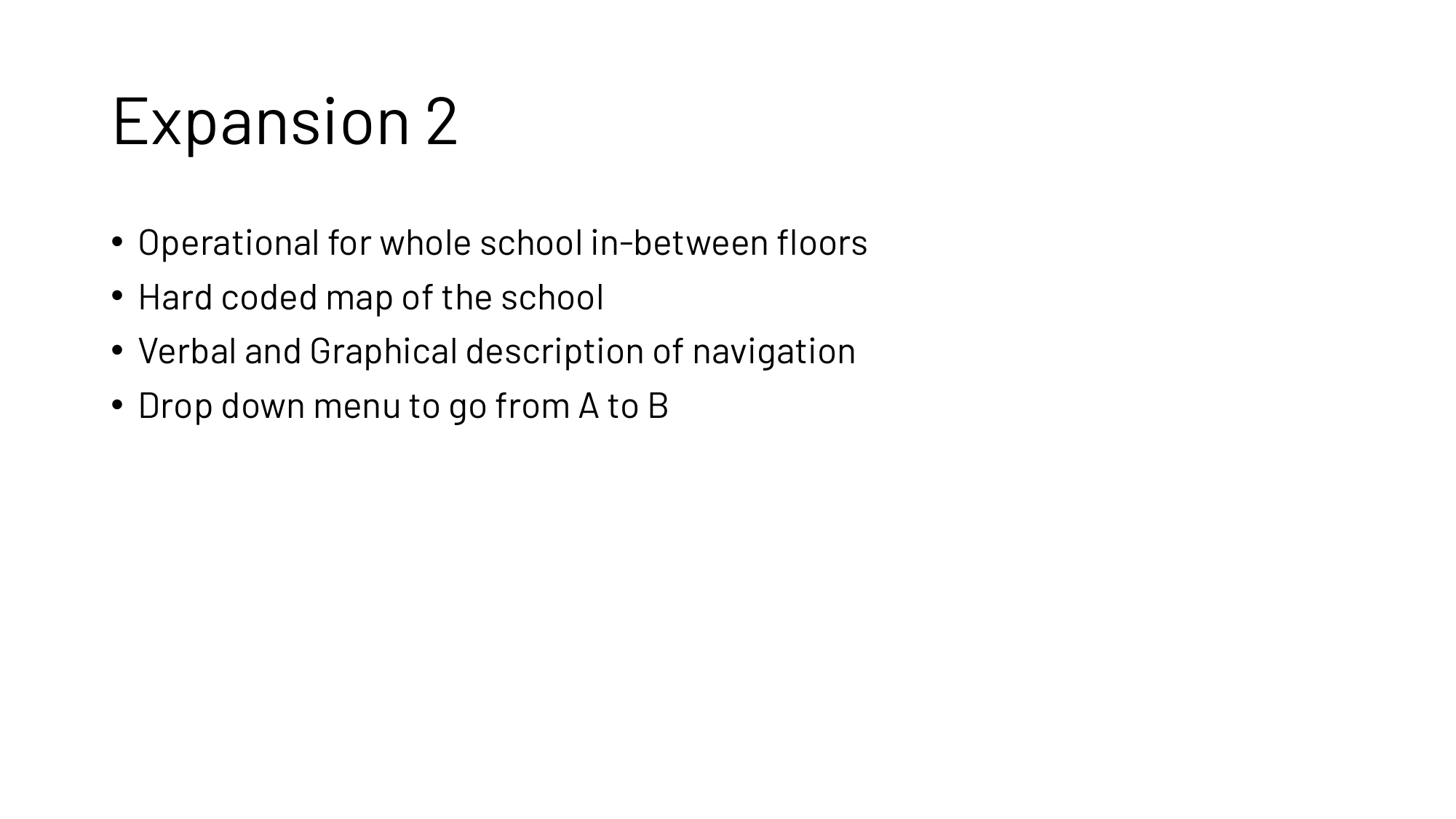

# Expansion 2
Operational for whole school in-between floors
Hard coded map of the school
Verbal and Graphical description of navigation
Drop down menu to go from A to B